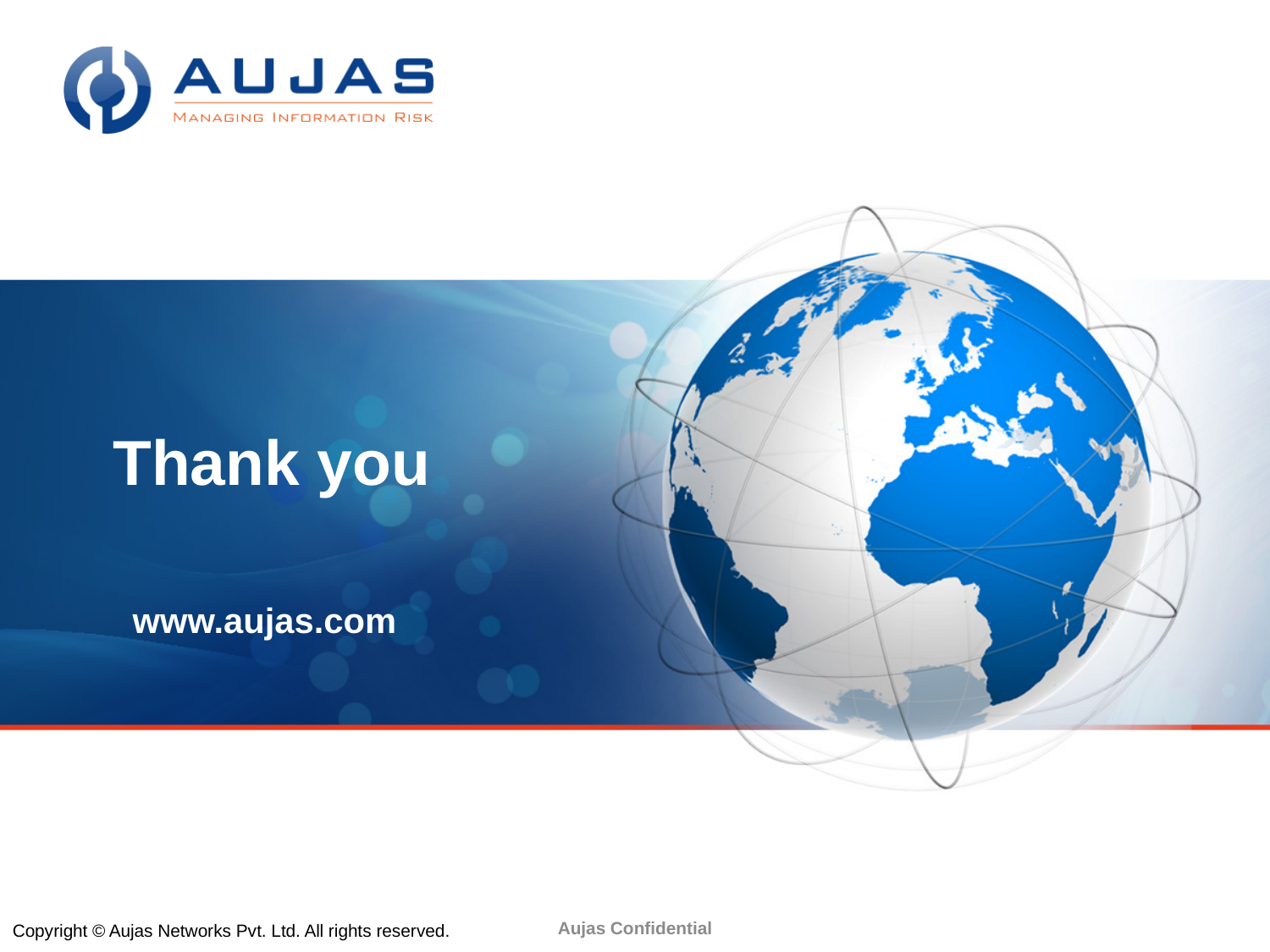

Thank you
# www.aujas.com
52
Aujas Confidential